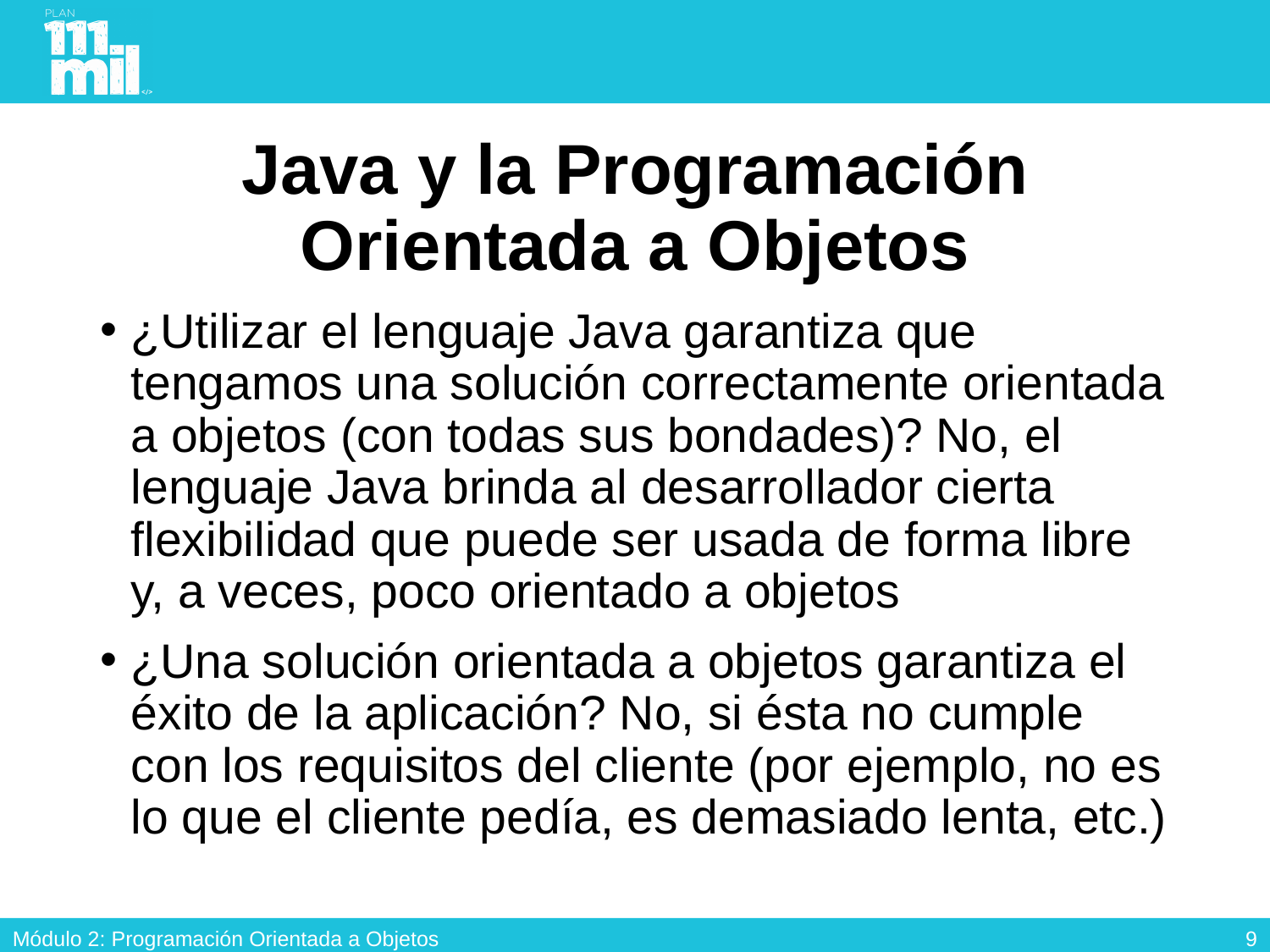

# Java y la Programación Orientada a Objetos
¿Utilizar el lenguaje Java garantiza que tengamos una solución correctamente orientada a objetos (con todas sus bondades)? No, el lenguaje Java brinda al desarrollador cierta flexibilidad que puede ser usada de forma libre y, a veces, poco orientado a objetos
¿Una solución orientada a objetos garantiza el éxito de la aplicación? No, si ésta no cumple con los requisitos del cliente (por ejemplo, no es lo que el cliente pedía, es demasiado lenta, etc.)

9
Módulo 2: Programación Orientada a Objetos